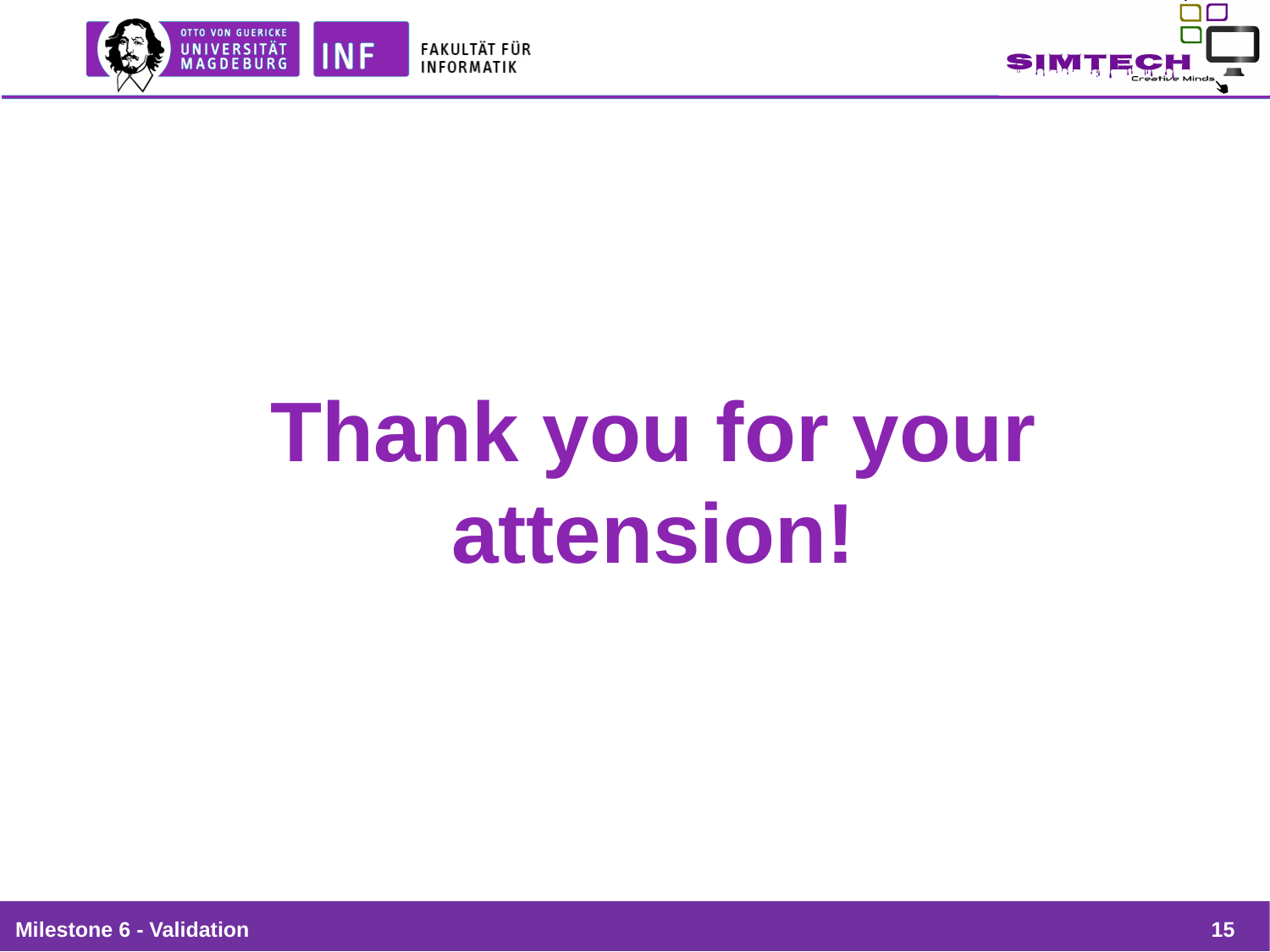

# Thank you for your attension!
Milestone 6 - Validation